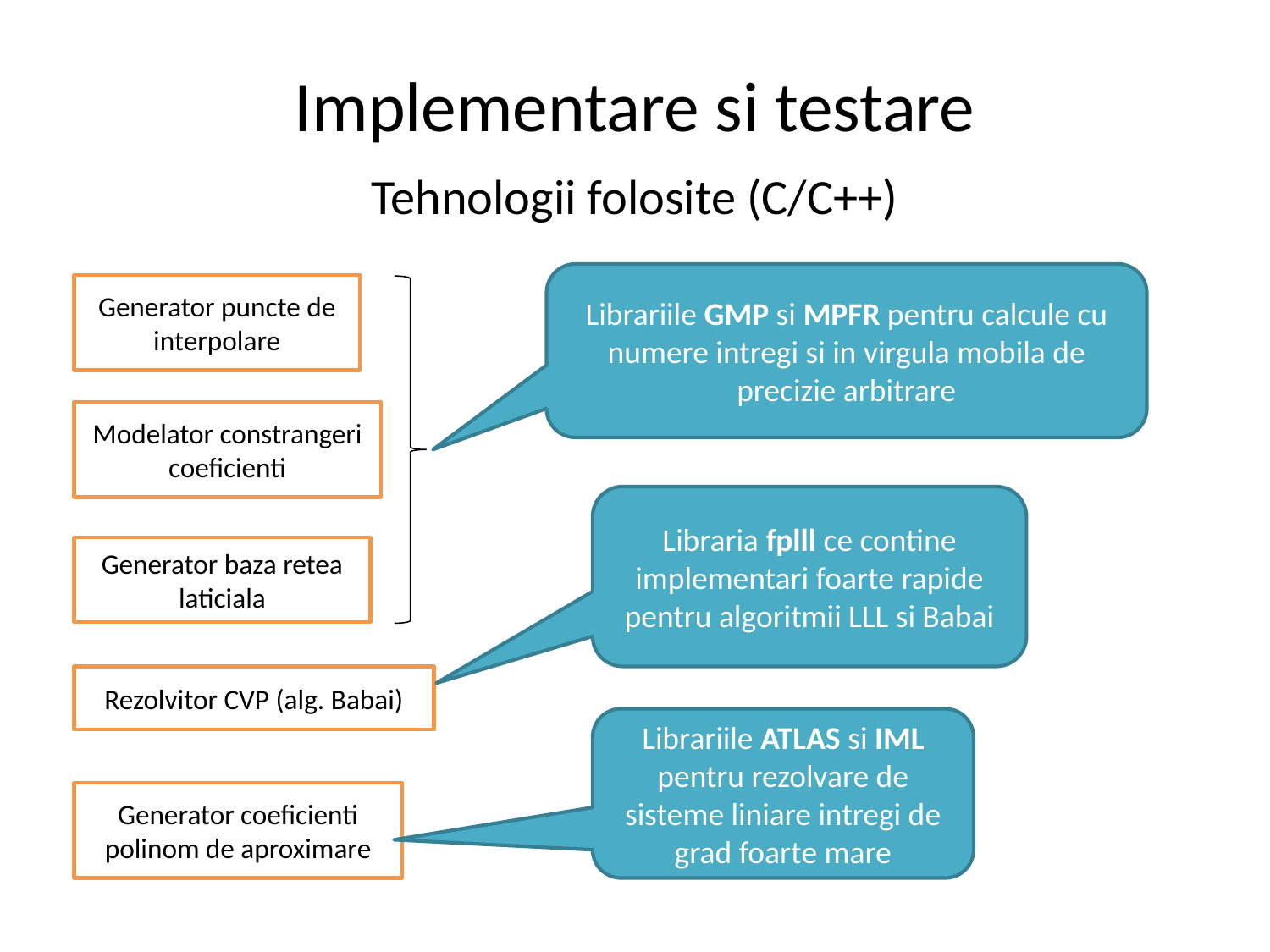

# Implementare si testare
Tehnologii folosite (C/C++)
Librariile GMP si MPFR pentru calcule cu numere intregi si in virgula mobila de precizie arbitrare
Generator puncte de interpolare

Modelator constrangeri coeficienti
Libraria fplll ce contine implementari foarte rapide pentru algoritmii LLL si Babai
Generator baza retea laticiala
Rezolvitor CVP (alg. Babai)
Librariile ATLAS si IML pentru rezolvare de sisteme liniare intregi de grad foarte mare
Generator coeficienti polinom de aproximare